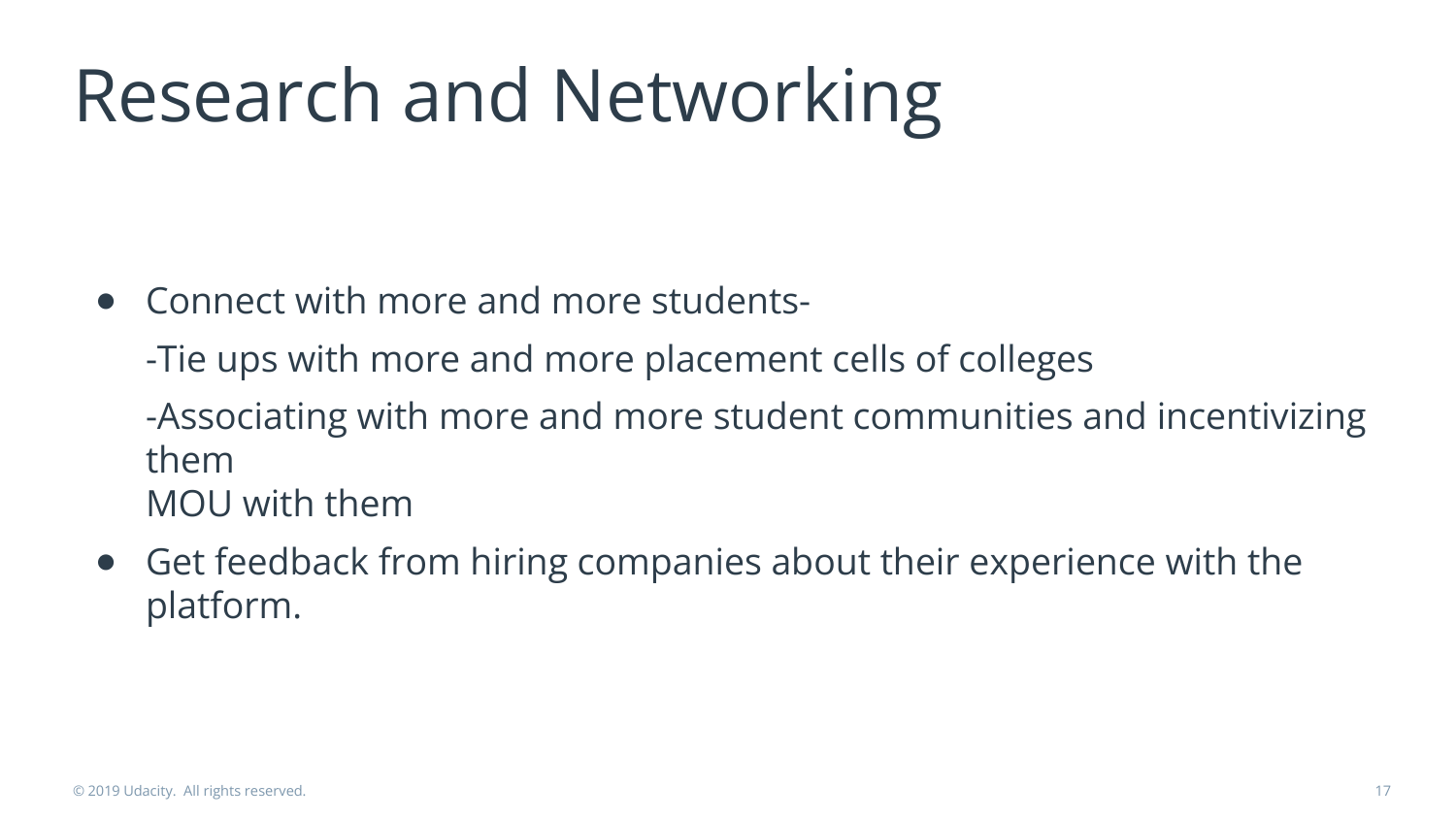

# Research and Networking
Connect with more and more students-
-Tie ups with more and more placement cells of colleges
-Associating with more and more student communities and incentivizing them
MOU with them
Get feedback from hiring companies about their experience with the platform.
© 2019 Udacity.  All rights reserved.
17